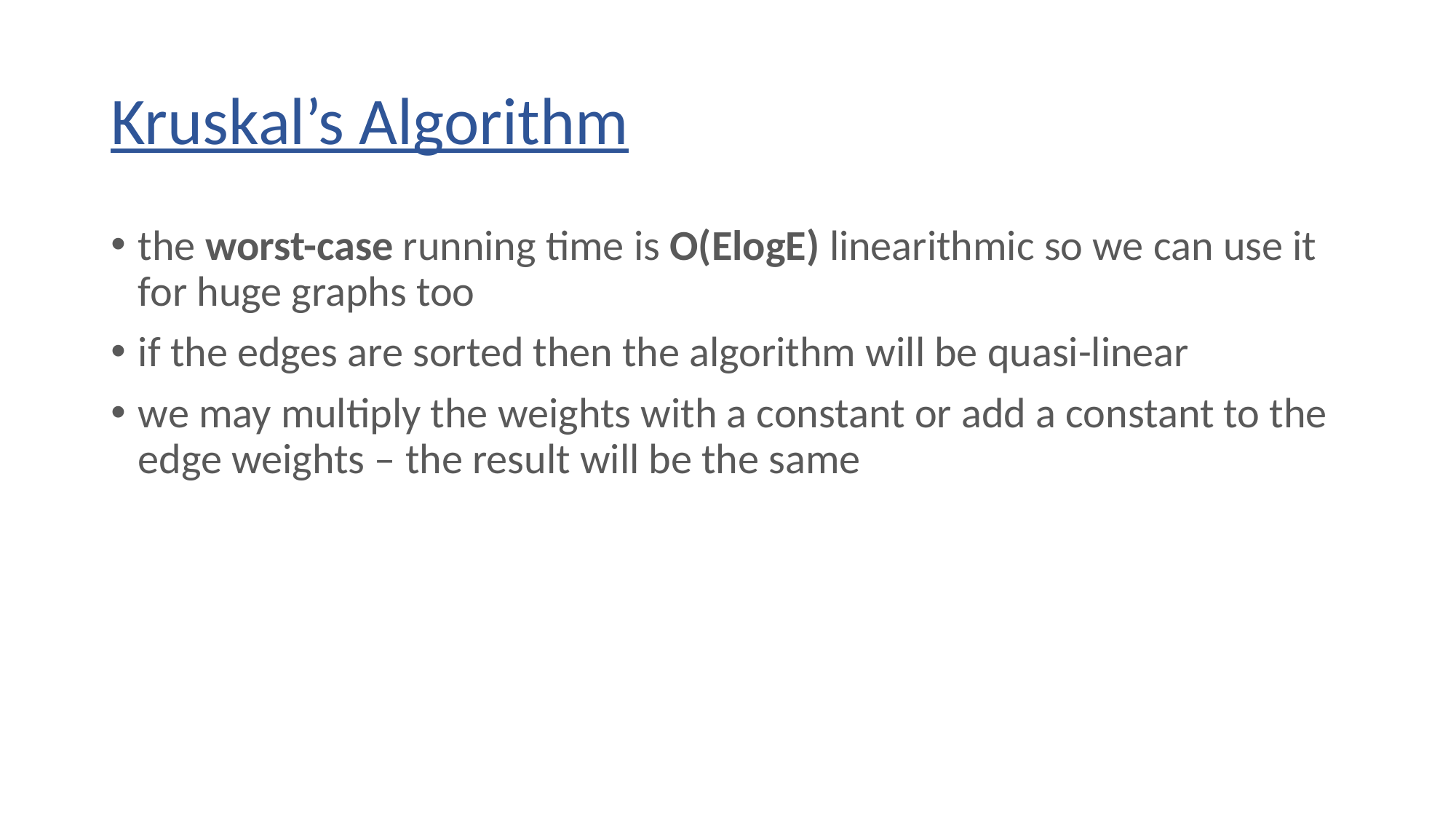

# Kruskal’s Algorithm
the worst-case running time is O(ElogE) linearithmic so we can use it for huge graphs too
if the edges are sorted then the algorithm will be quasi-linear
we may multiply the weights with a constant or add a constant to the edge weights – the result will be the same